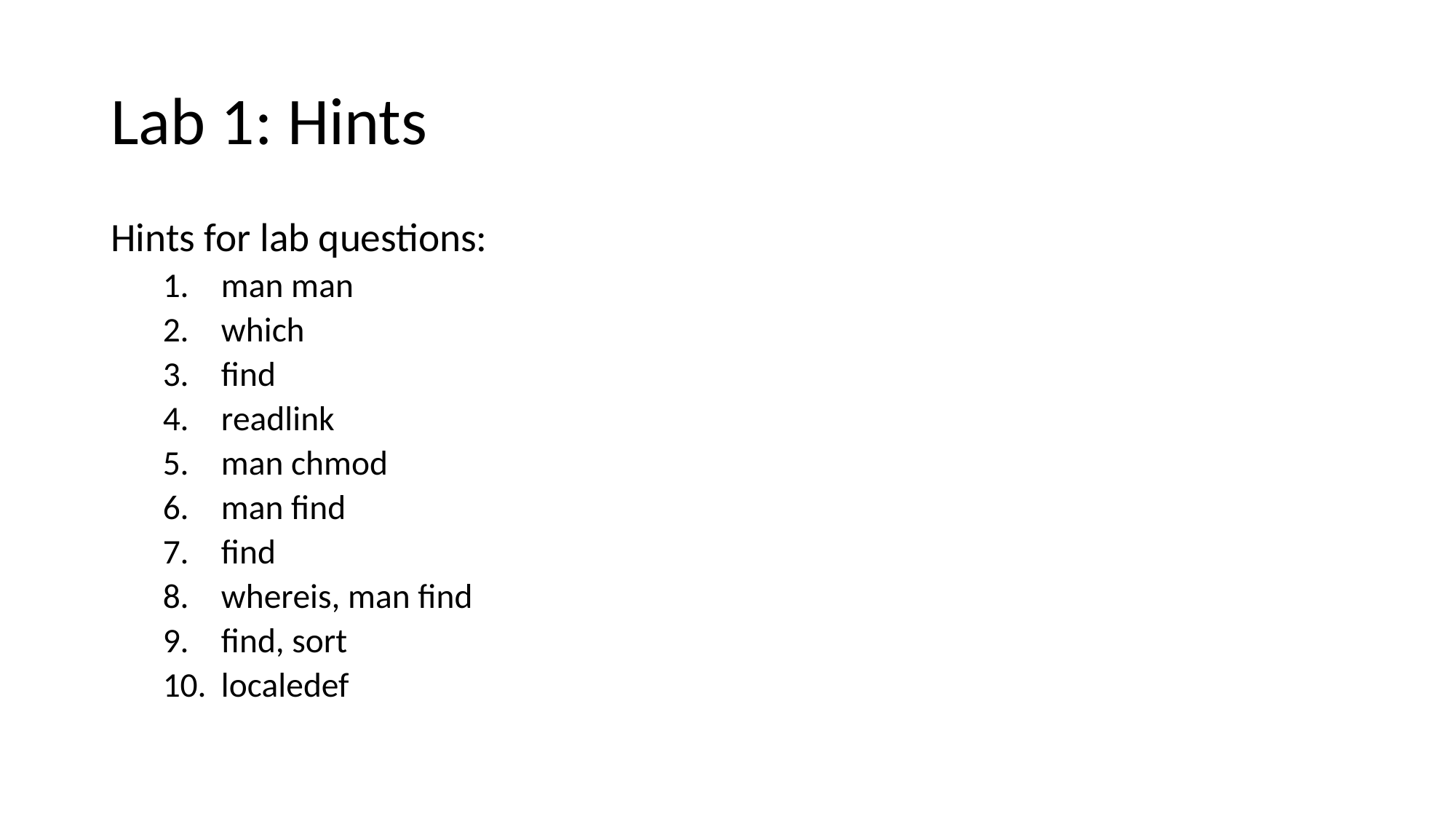

# Lab 1: Hints
Hints for lab questions:
man man
which
find
readlink
man chmod
man find
find
whereis, man find
find, sort
localedef